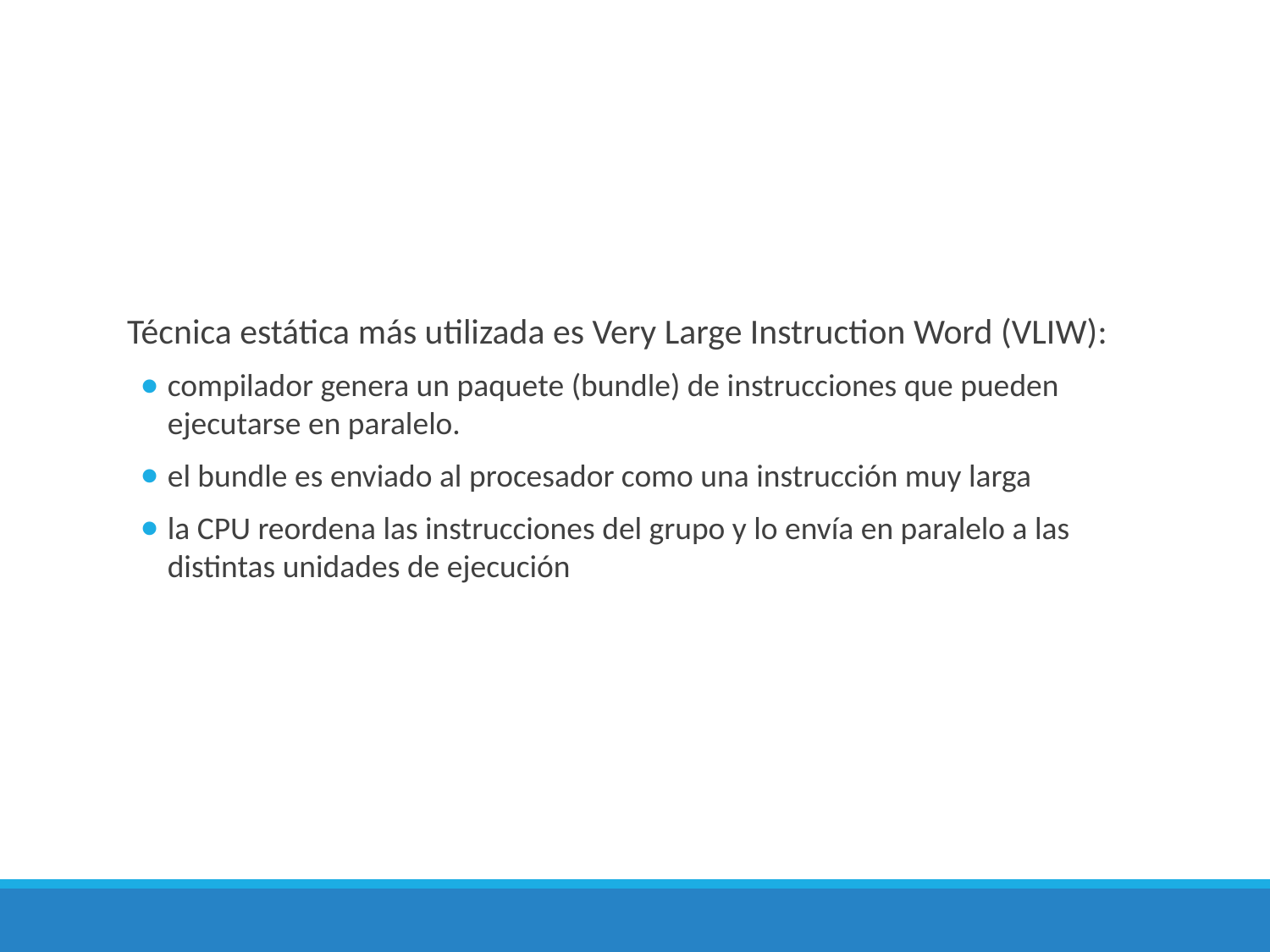

Técnica estática más utilizada es Very Large Instruction Word (VLIW):
compilador genera un paquete (bundle) de instrucciones que pueden ejecutarse en paralelo.
el bundle es enviado al procesador como una instrucción muy larga
la CPU reordena las instrucciones del grupo y lo envía en paralelo a las distintas unidades de ejecución